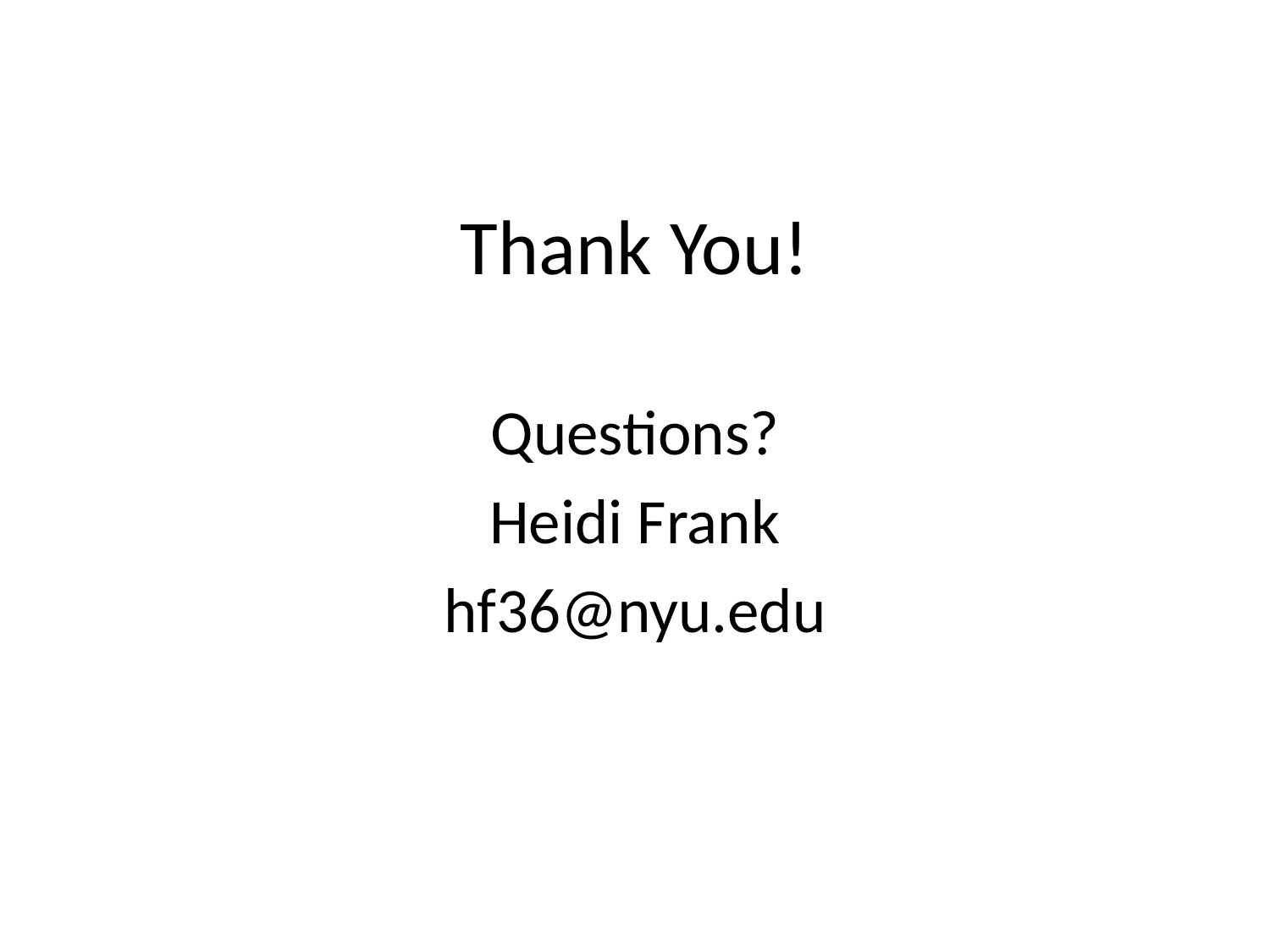

#
Thank You!

Questions?
Heidi Frank
hf36@nyu.edu